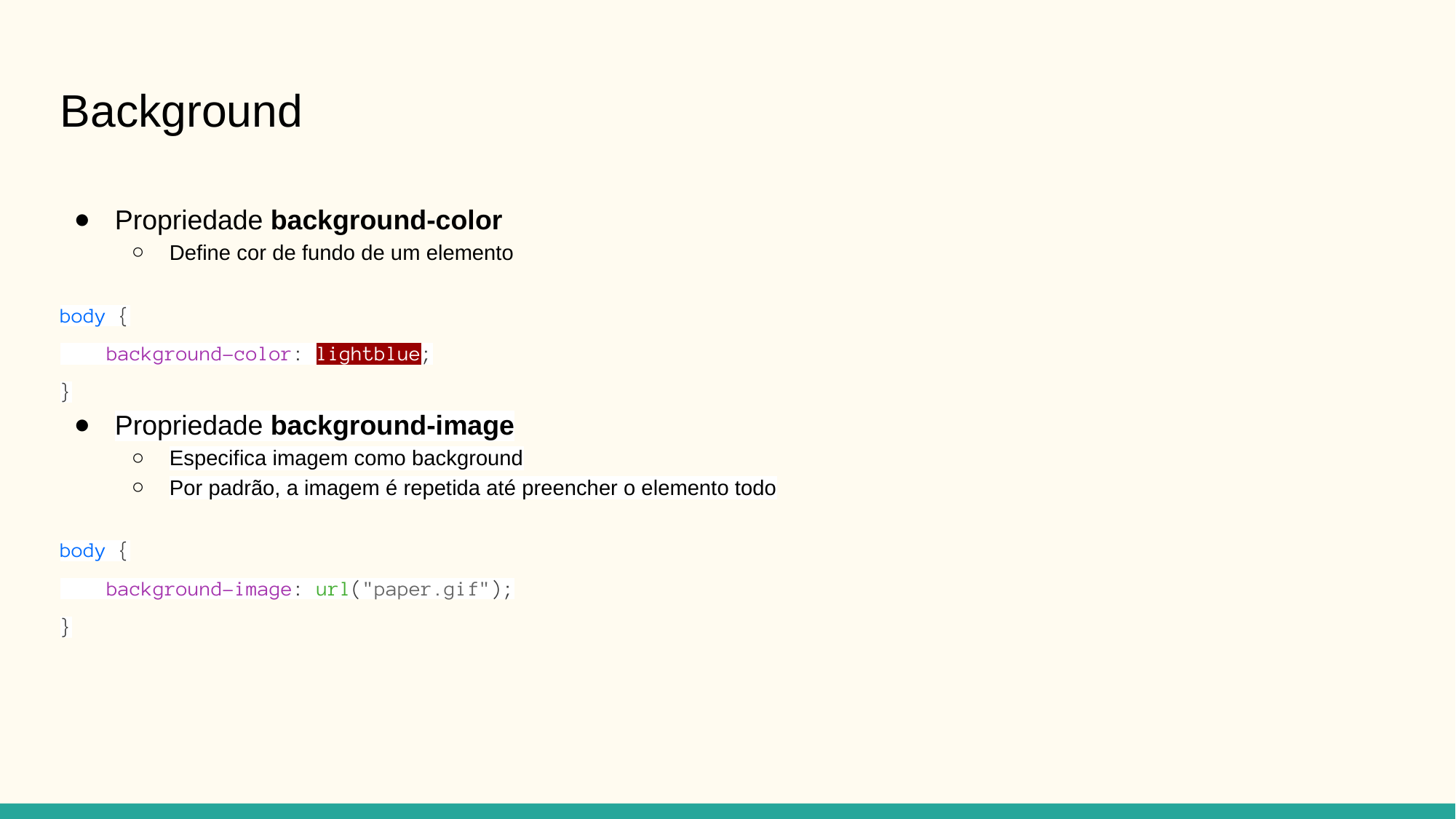

Background
Propriedade background-color
Define cor de fundo de um elemento
body {
    background-color: lightblue;
}
Propriedade background-image
Especifica imagem como background
Por padrão, a imagem é repetida até preencher o elemento todo
body {
    background-image: url("paper.gif");
}